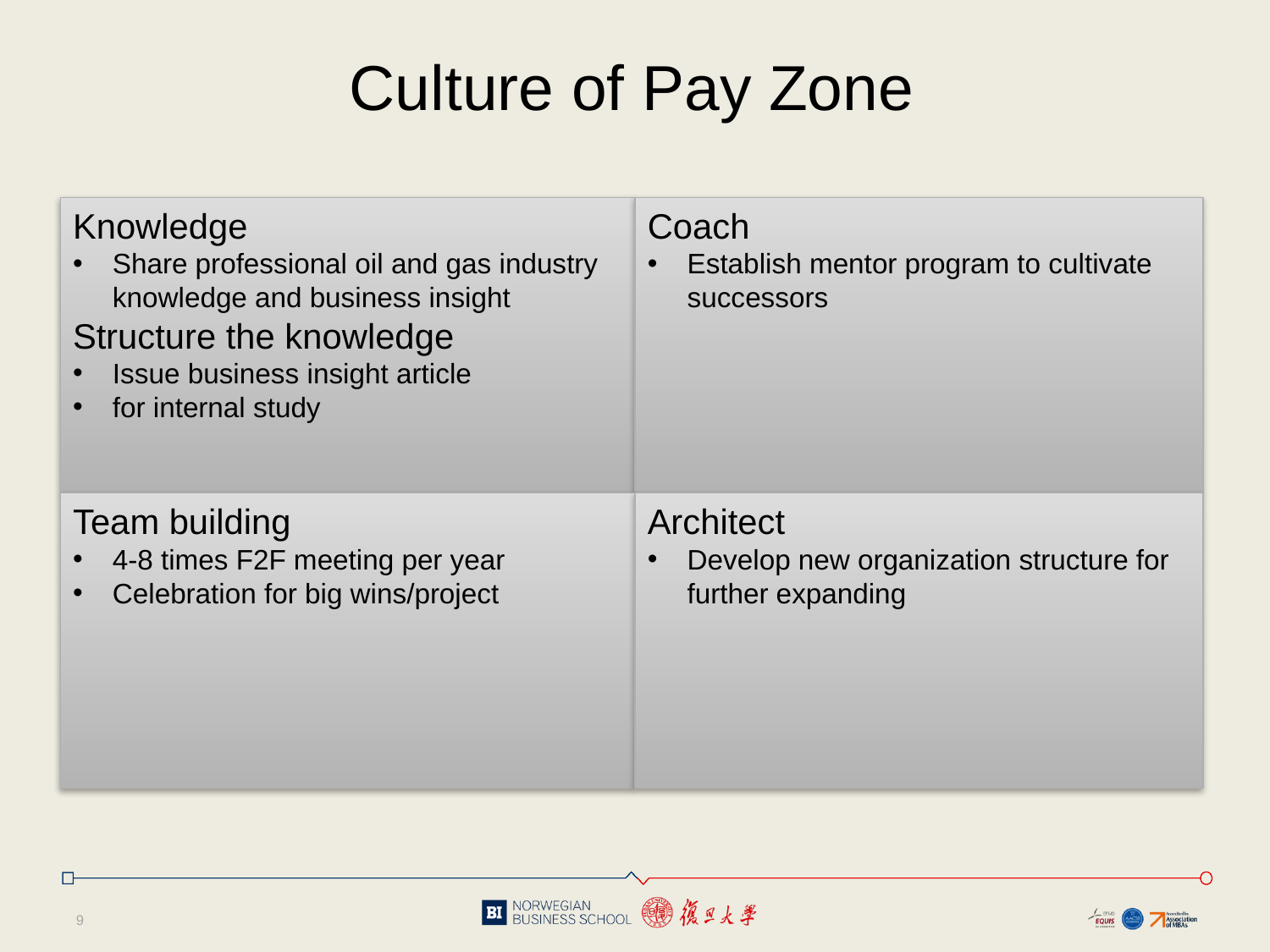

# Culture of Pay Zone
Knowledge
Share professional oil and gas industry knowledge and business insight
Structure the knowledge
Issue business insight article
for internal study
Coach
Establish mentor program to cultivate successors
Team building
4-8 times F2F meeting per year
Celebration for big wins/project
Architect
Develop new organization structure for further expanding